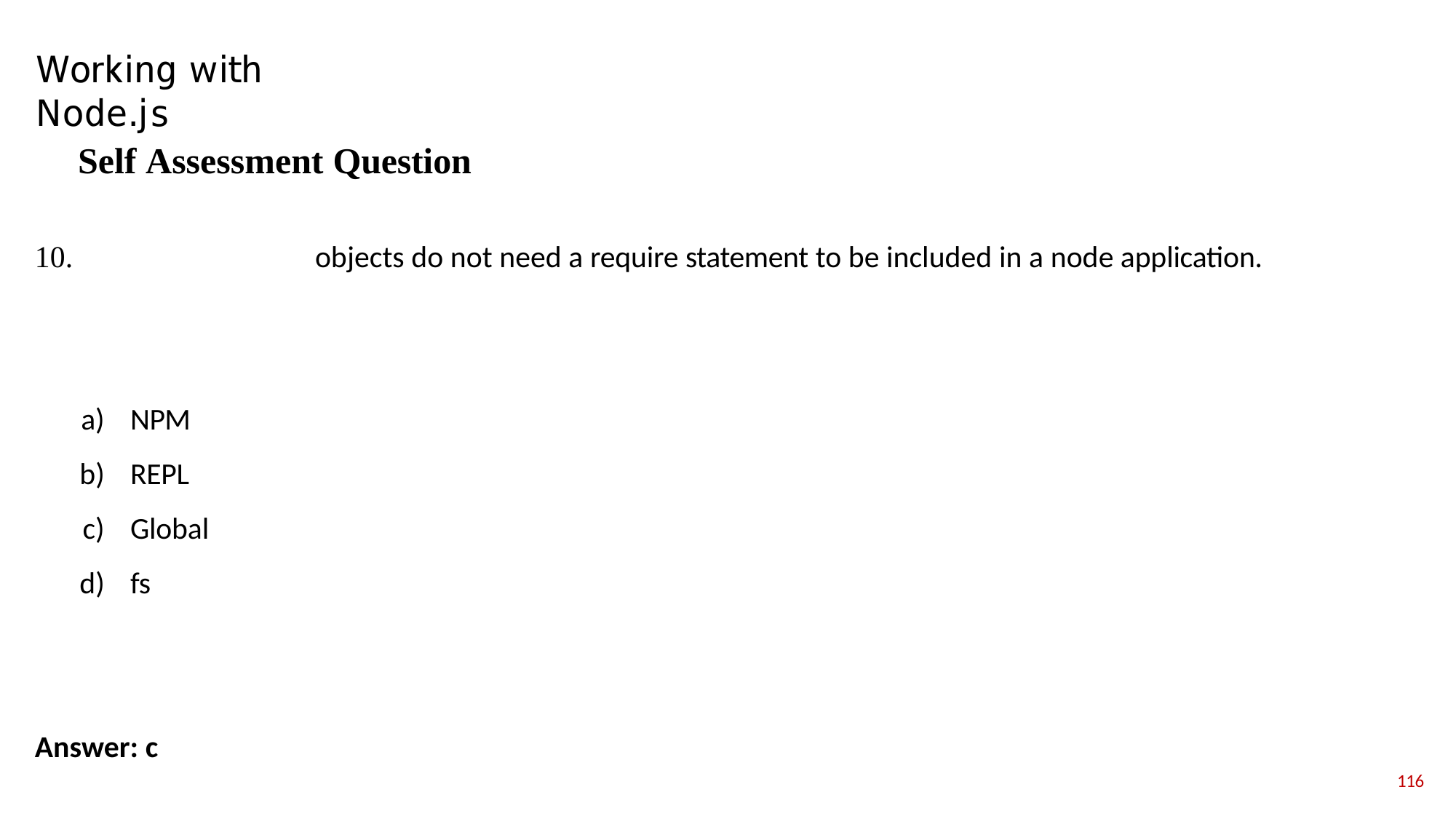

# Working with Node.js
Self Assessment Question

10. 	objects do not need a require statement to be included in a node application.
NPM
REPL
Global
fs
Answer: c
116